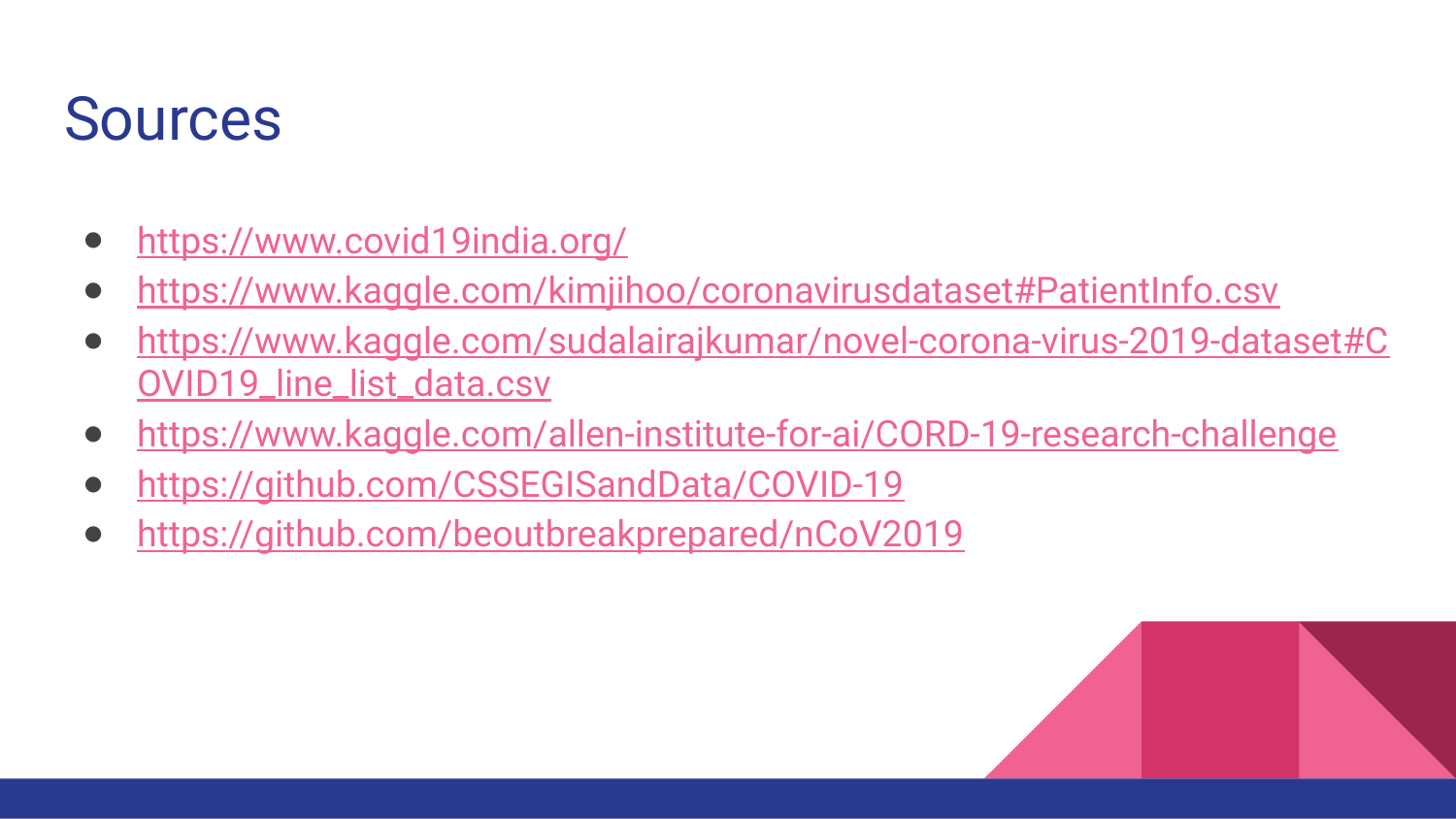

# Sources
https://www.covid19india.org/
https://www.kaggle.com/kimjihoo/coronavirusdataset#PatientInfo.csv
https://www.kaggle.com/sudalairajkumar/novel-corona-virus-2019-dataset#COVID19_line_list_data.csv
https://www.kaggle.com/allen-institute-for-ai/CORD-19-research-challenge
https://github.com/CSSEGISandData/COVID-19
https://github.com/beoutbreakprepared/nCoV2019